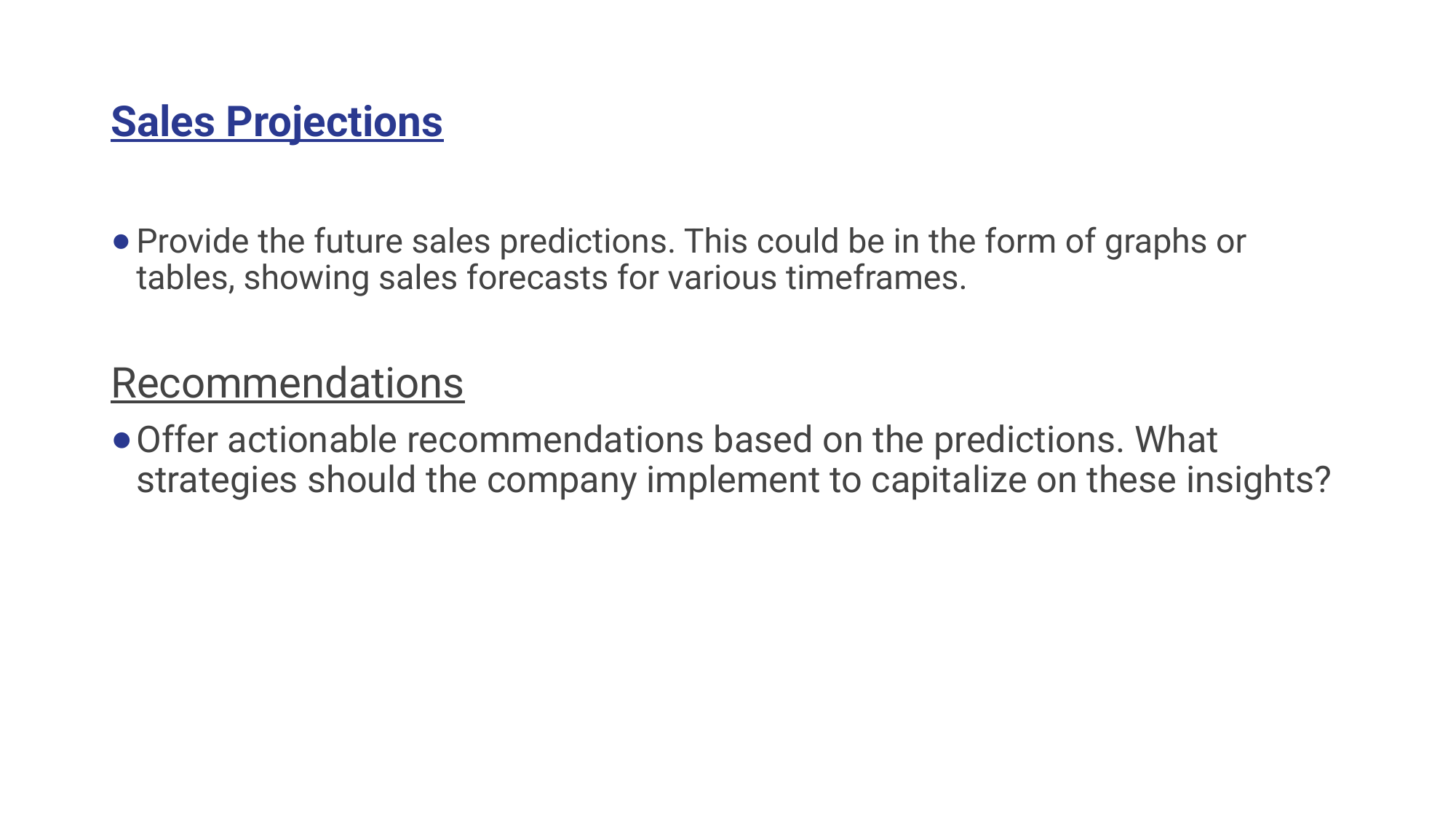

# Sales Projections
Provide the future sales predictions. This could be in the form of graphs or tables, showing sales forecasts for various timeframes.

Recommendations
Offer actionable recommendations based on the predictions. What strategies should the company implement to capitalize on these insights?